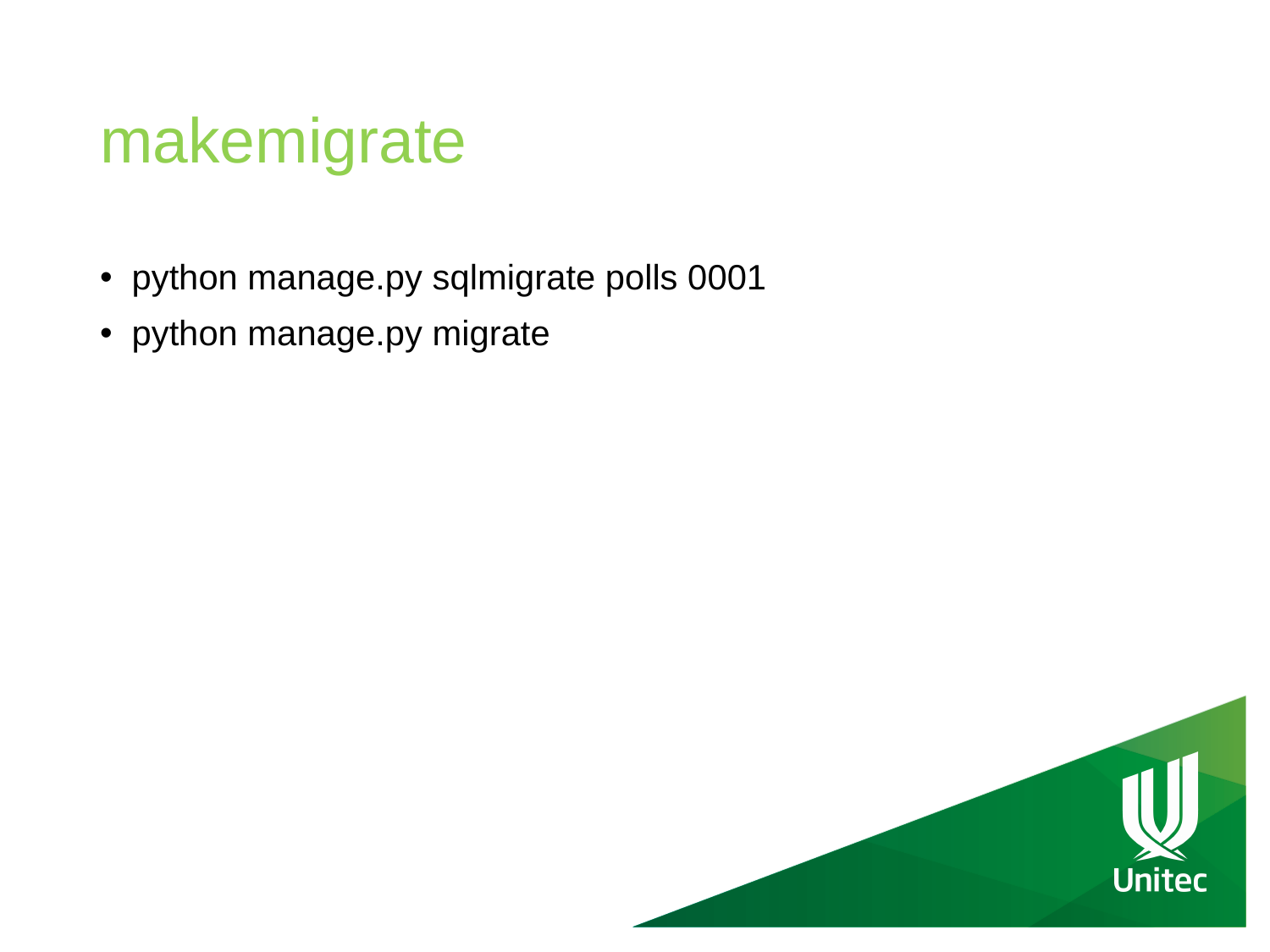

# makemigrate
python manage.py sqlmigrate polls 0001
python manage.py migrate